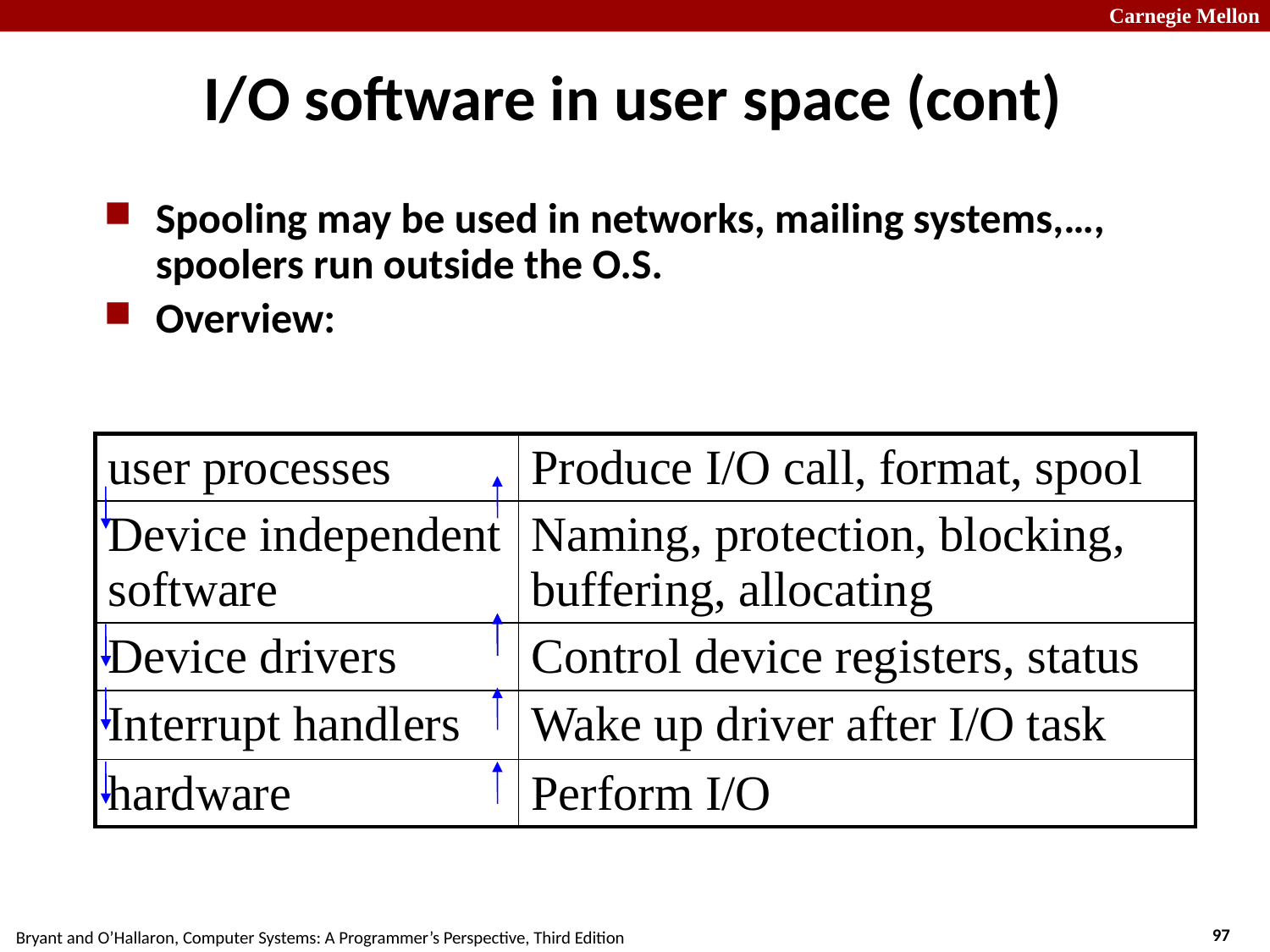

I/O software in user space (cont)
Spooling may be used in networks, mailing systems,…, spoolers run outside the O.S.
Overview:

| user processes | Produce I/O call, format, spool |
| --- | --- |
| Device independent software | Naming, protection, blocking, buffering, allocating |
| Device drivers | Control device registers, status |
| Interrupt handlers | Wake up driver after I/O task |
| hardware | Perform I/O |